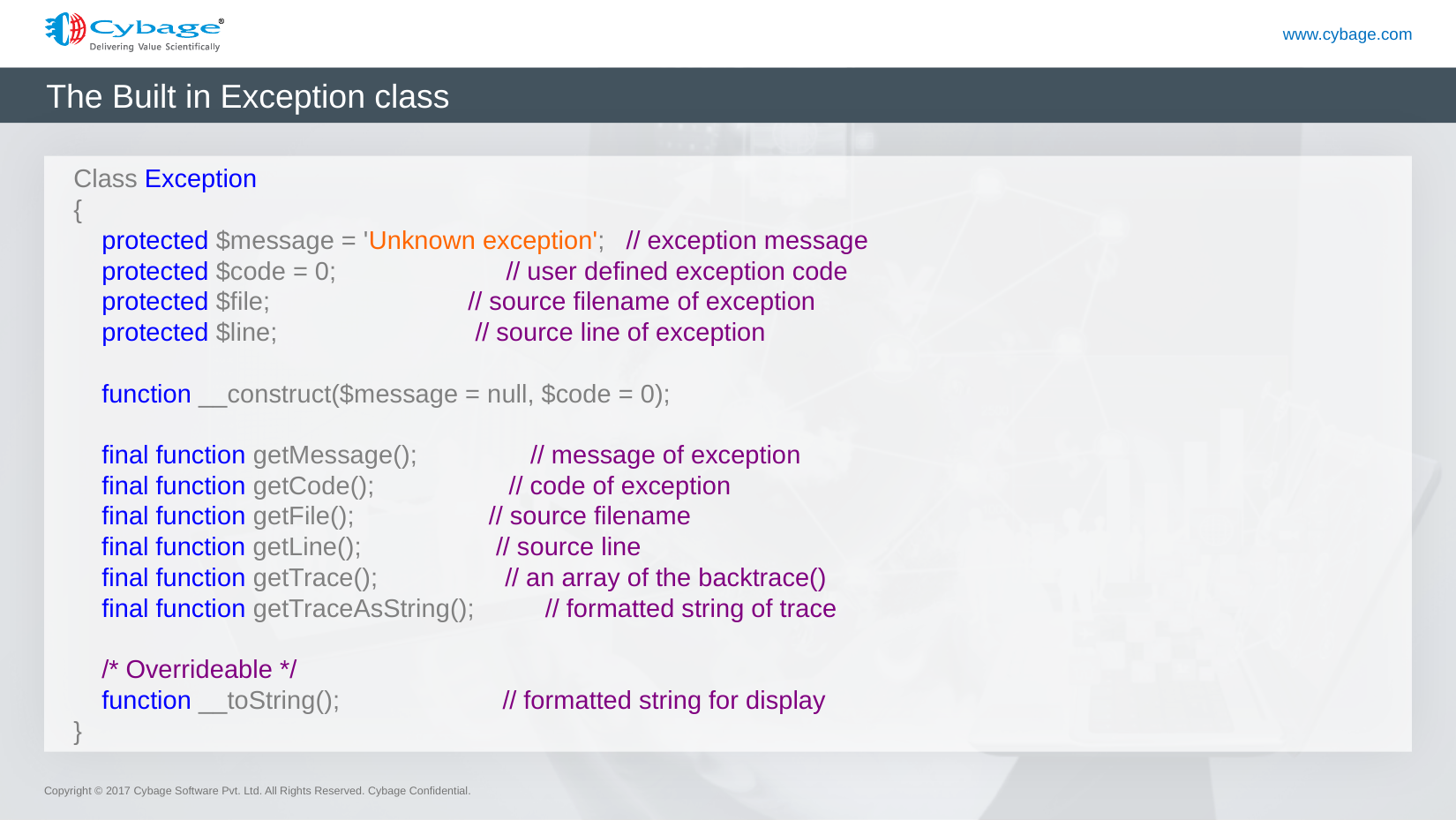

# The Built in Exception class
Class Exception
{
    protected $message = 'Unknown exception';   // exception message
    protected $code = 0;                        // user defined exception code
    protected $file;                            // source filename of exception
    protected $line;                            // source line of exception
    function __construct($message = null, $code = 0);
    final function getMessage();                // message of exception 
    final function getCode();                   // code of exception
    final function getFile();                   // source filename
    final function getLine();                   // source line
    final function getTrace();                  // an array of the backtrace()
    final function getTraceAsString();          // formatted string of trace
    /* Overrideable */
    function __toString();                       // formatted string for display
}